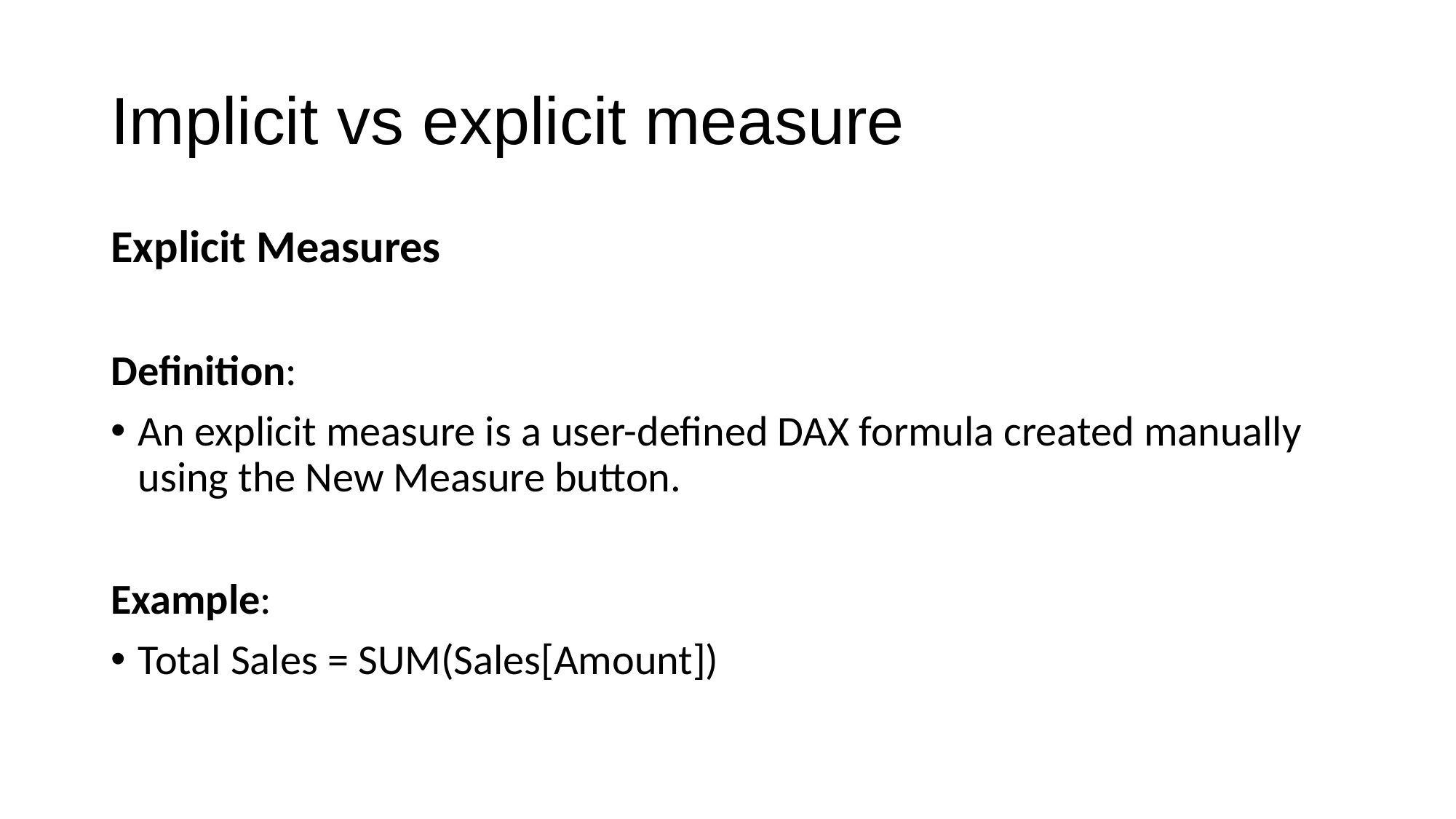

# Implicit vs explicit measure
Explicit Measures

Definition:
An explicit measure is a user-defined DAX formula created manually using the New Measure button.

Example:
Total Sales = SUM(Sales[Amount])